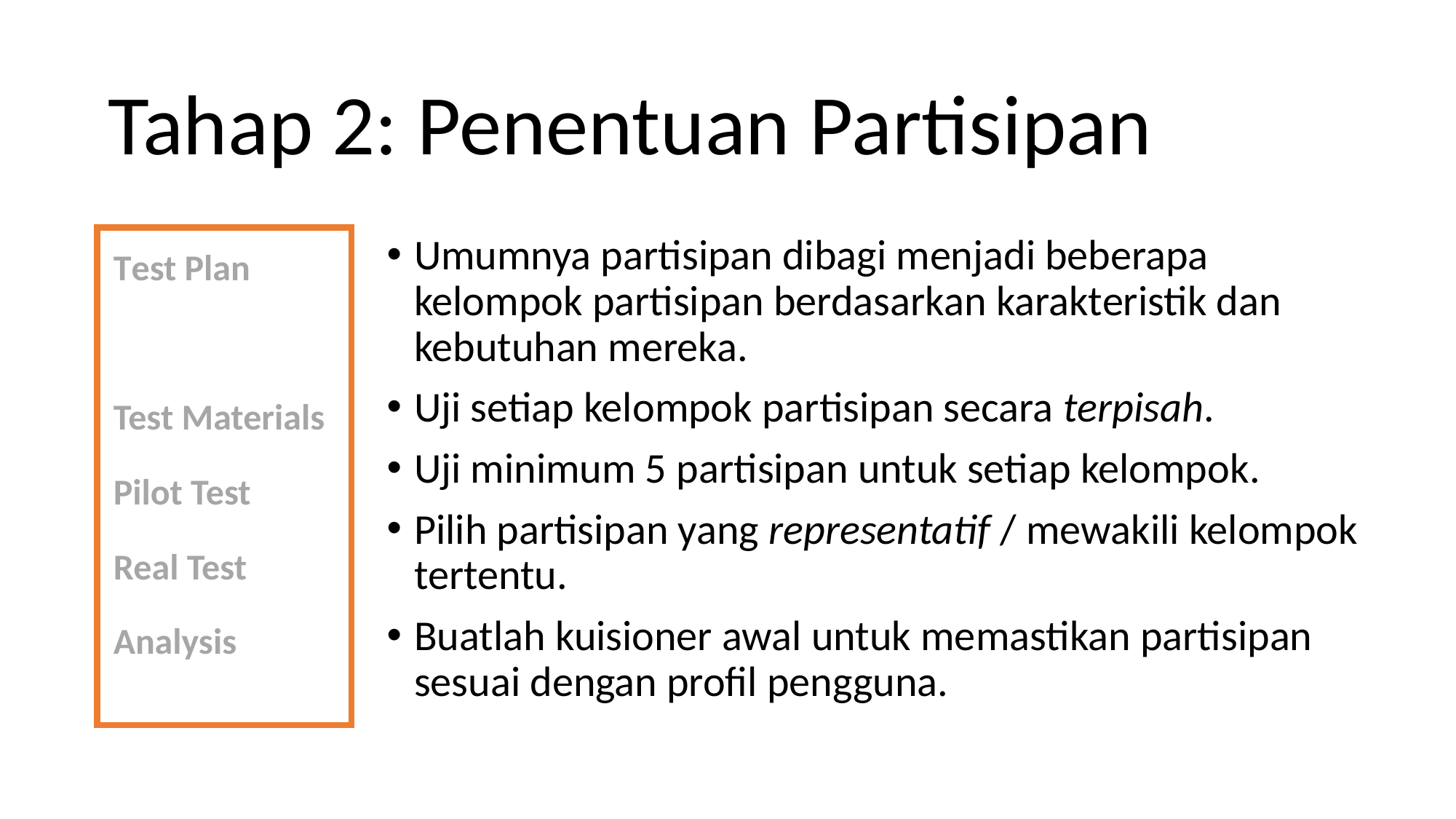

# Tahap 2: Penentuan Partisipan
Test Plan
Test Users
Test Materials
Pilot Test
Real Test
Analysis
Umumnya partisipan dibagi menjadi beberapa kelompok partisipan berdasarkan karakteristik dan kebutuhan mereka.
Uji setiap kelompok partisipan secara terpisah.
Uji minimum 5 partisipan untuk setiap kelompok.
Pilih partisipan yang representatif / mewakili kelompok tertentu.
Buatlah kuisioner awal untuk memastikan partisipan sesuai dengan profil pengguna.